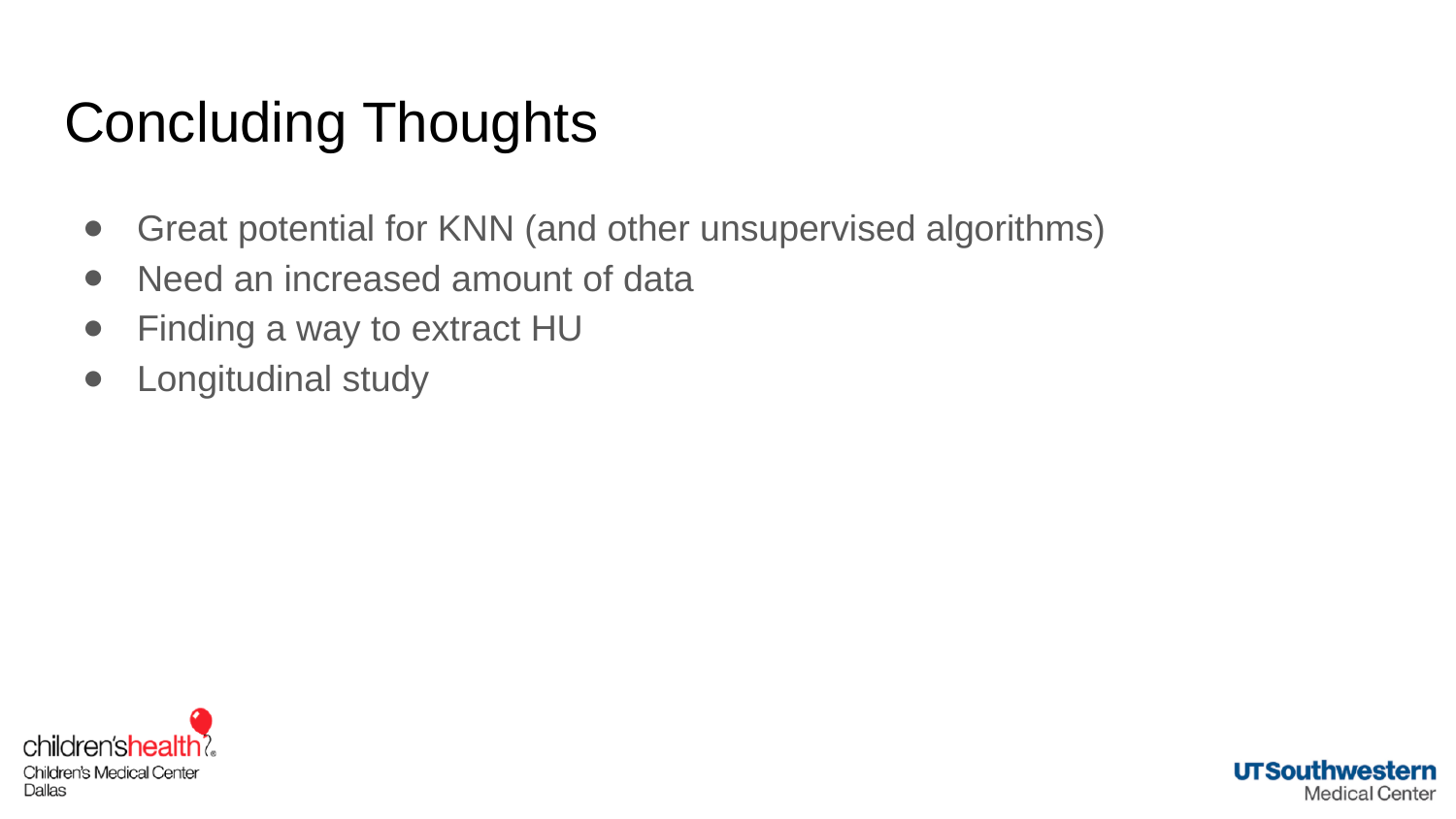

# Concluding Thoughts
Great potential for KNN (and other unsupervised algorithms)
Need an increased amount of data
Finding a way to extract HU
Longitudinal study